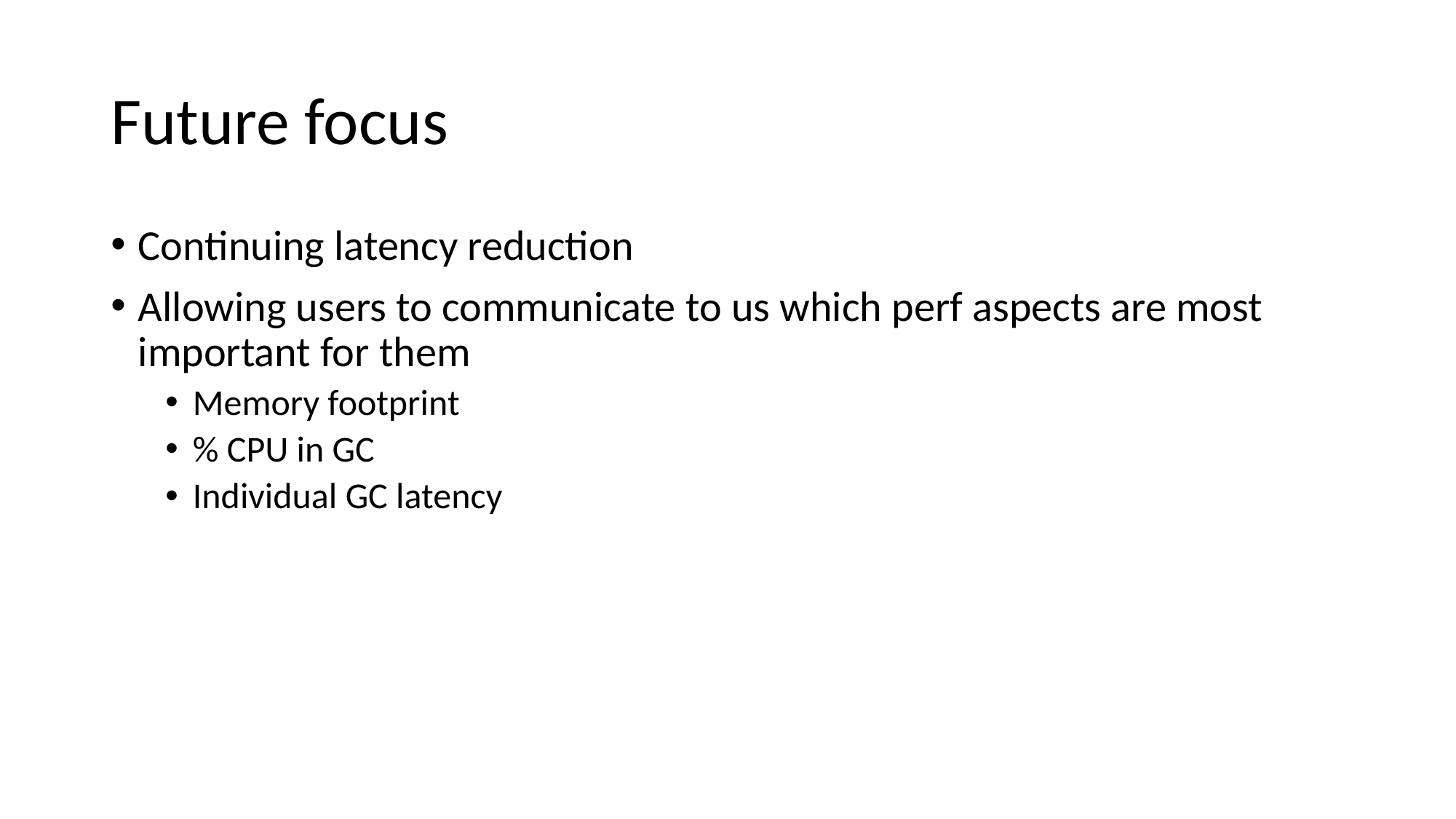

# Future focus
Continuing latency reduction
Allowing users to communicate to us which perf aspects are most important for them
Memory footprint
% CPU in GC
Individual GC latency